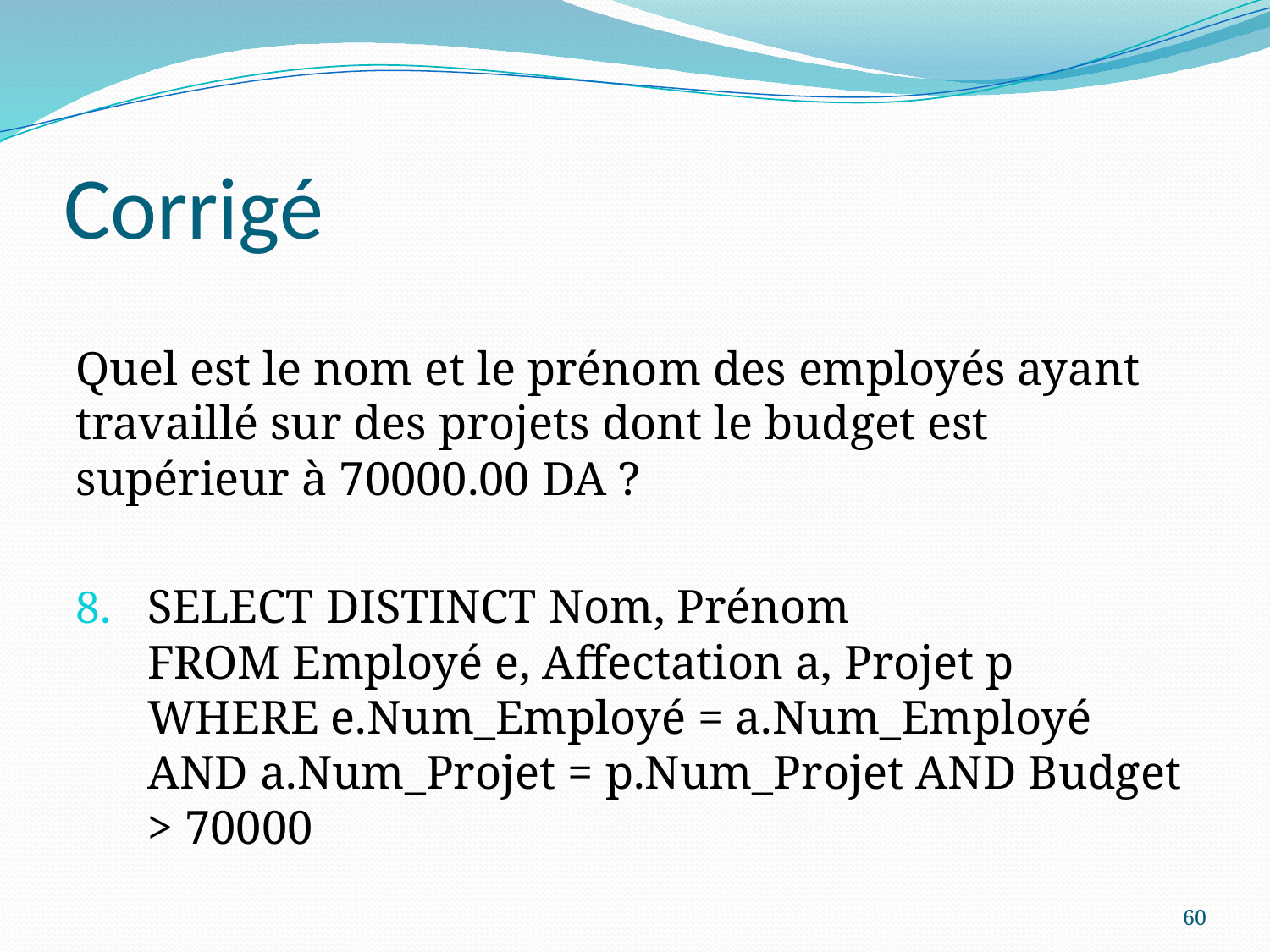

# Corrigé

Quel est le nom et le prénom des employés ayant travaillé sur des projets dont le budget est supérieur à 70000.00 DA ?

SELECT DISTINCT Nom, Prénom
FROM Employé e, Affectation a, Projet p
WHERE e.Num_Employé = a.Num_Employé AND a.Num_Projet = p.Num_Projet AND Budget > 70000

60